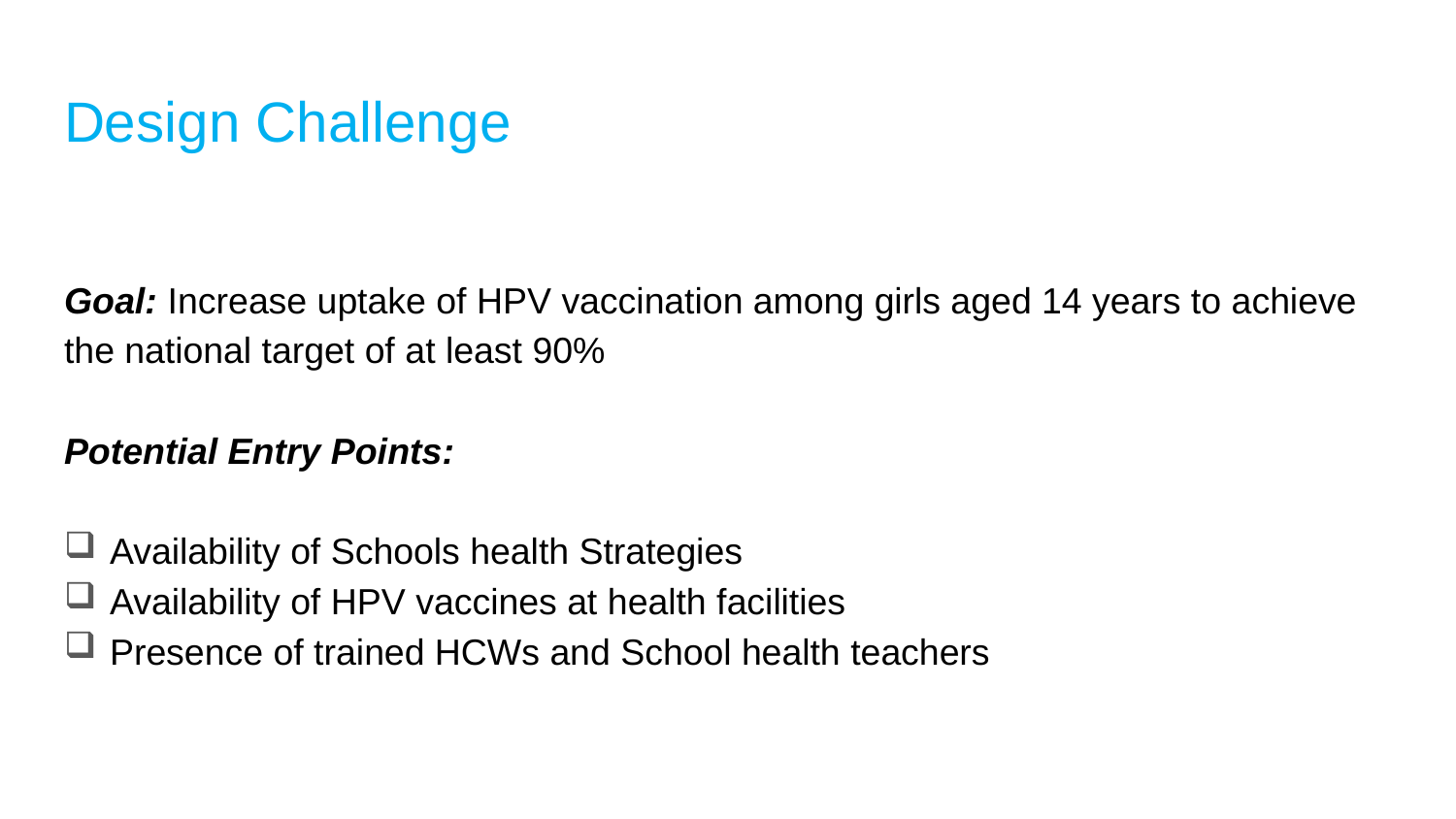

# Design Challenge
Goal: Increase uptake of HPV vaccination among girls aged 14 years to achieve the national target of at least 90%

Potential Entry Points:

Availability of Schools health Strategies
Availability of HPV vaccines at health facilities
Presence of trained HCWs and School health teachers